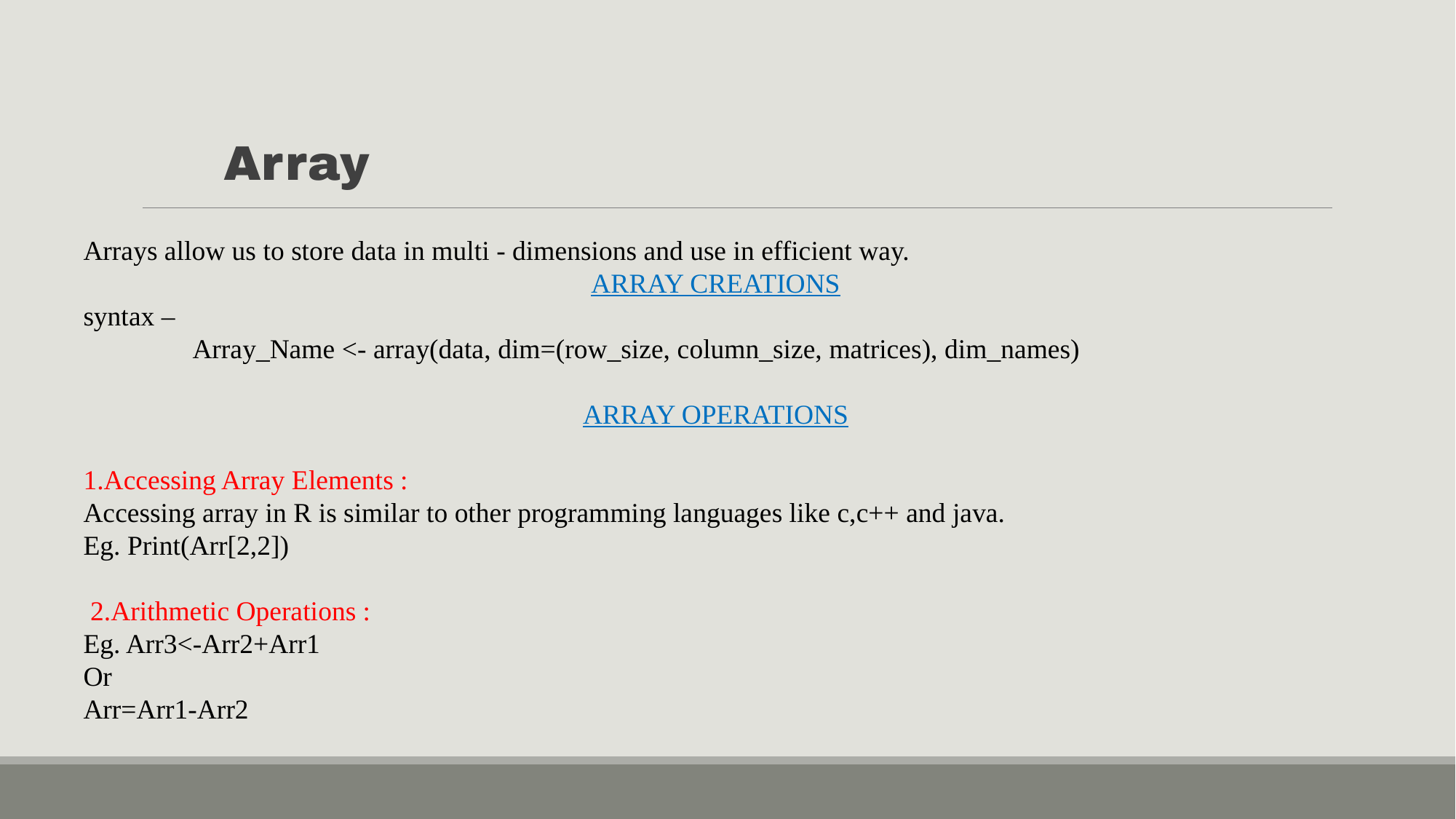

Array
Arrays allow us to store data in multi - dimensions and use in efficient way.
ARRAY CREATIONS
syntax –
	Array_Name <- array(data, dim=(row_size, column_size, matrices), dim_names)

ARRAY OPERATIONS

1.Accessing Array Elements :
Accessing array in R is similar to other programming languages like c,c++ and java.
Eg. Print(Arr[2,2])

 2.Arithmetic Operations :
Eg. Arr3<-Arr2+Arr1
Or
Arr=Arr1-Arr2